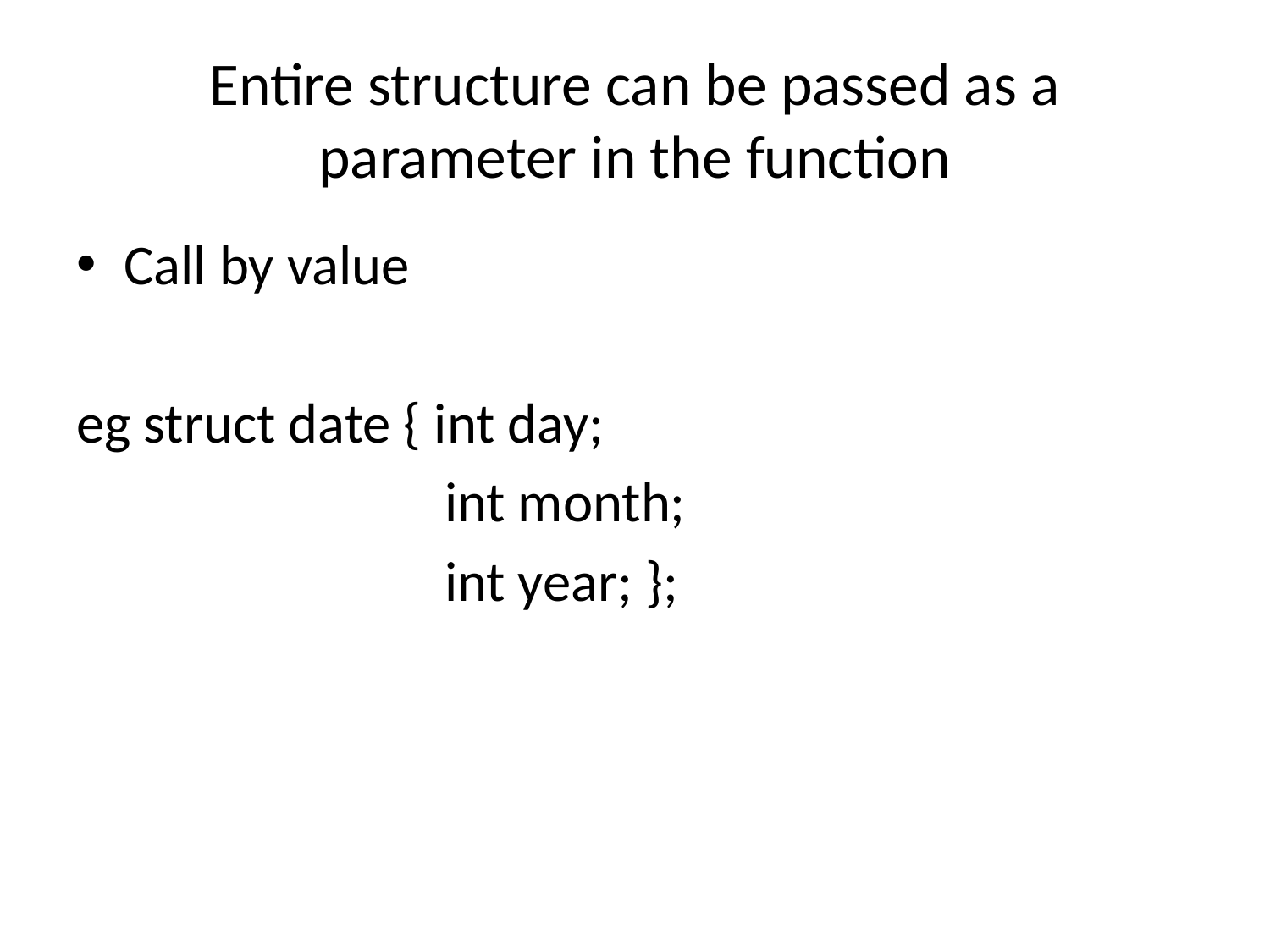

# Entire structure can be passed as a parameter in the function
Call by value

eg struct date { int day;
                             int month;
                             int year; };